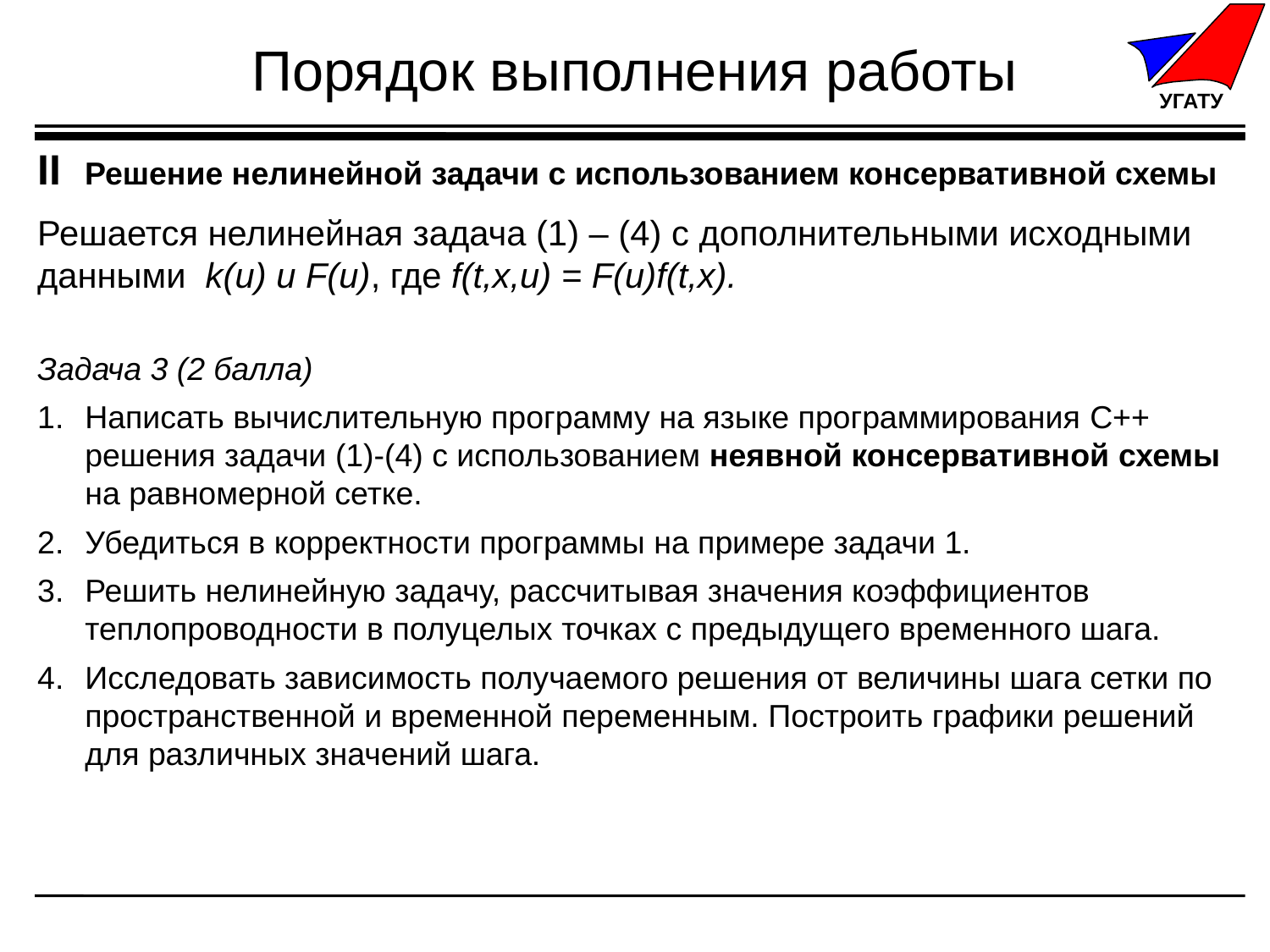

# Порядок выполнения работы

II  Решение нелинейной задачи с использованием консервативной схемы
Решается нелинейная задача (1) – (4) с дополнительными исходными данными  k(u) и F(u), где f(t,x,u) = F(u)f(t,x).
Задача 3 (2 балла)
Написать вычислительную программу на языке программирования C++ решения задачи (1)-(4) с использованием неявной консервативной схемы на равномерной сетке.
Убедиться в корректности программы на примере задачи 1.
Решить нелинейную задачу, рассчитывая значения коэффициентов теплопроводности в полуцелых точках с предыдущего временного шага.
Исследовать зависимость получаемого решения от величины шага сетки по пространственной и временной переменным. Построить графики решений для различных значений шага.